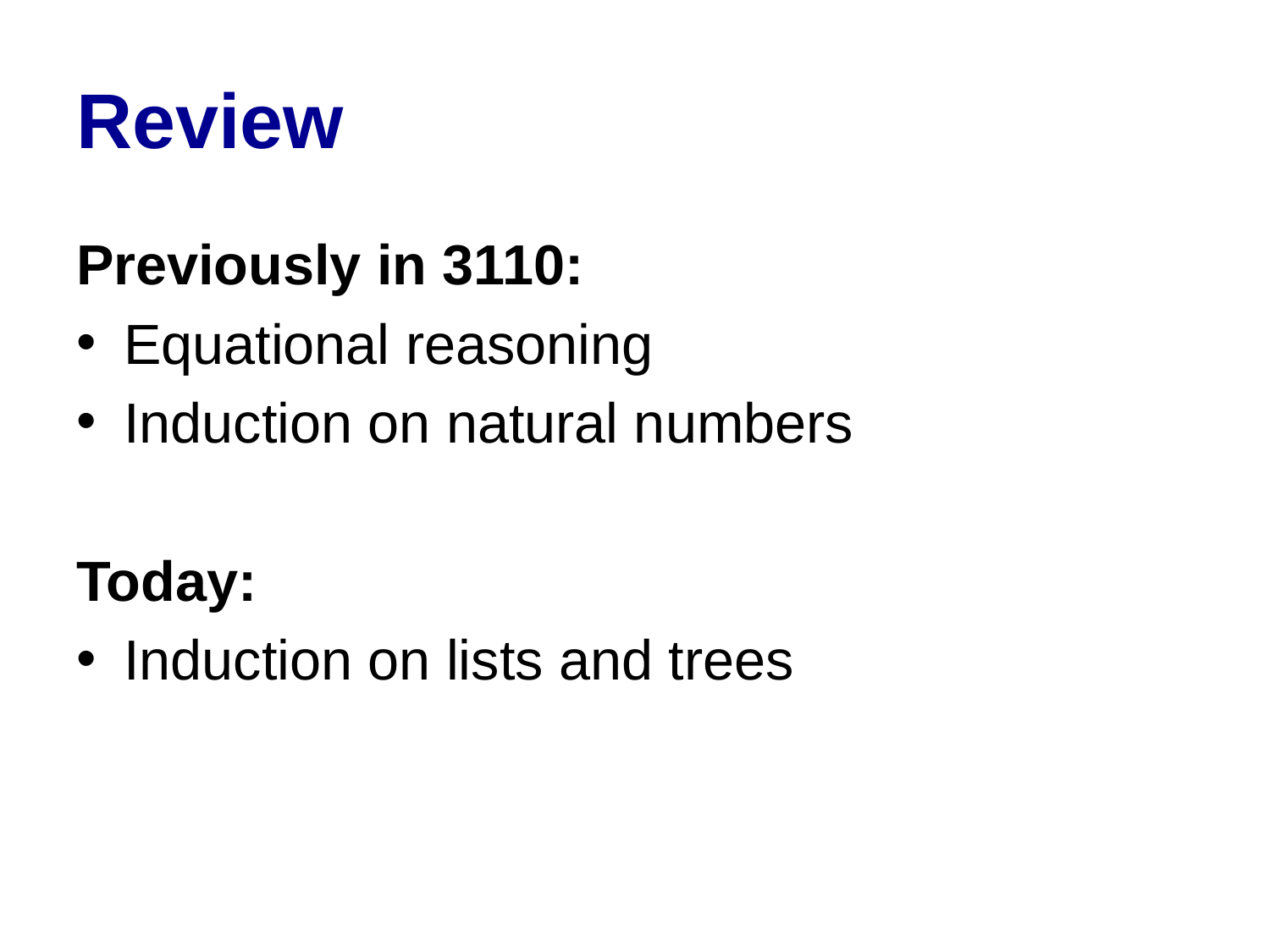

# Review
Previously in 3110:
Equational reasoning
Induction on natural numbers

Today:
Induction on lists and trees